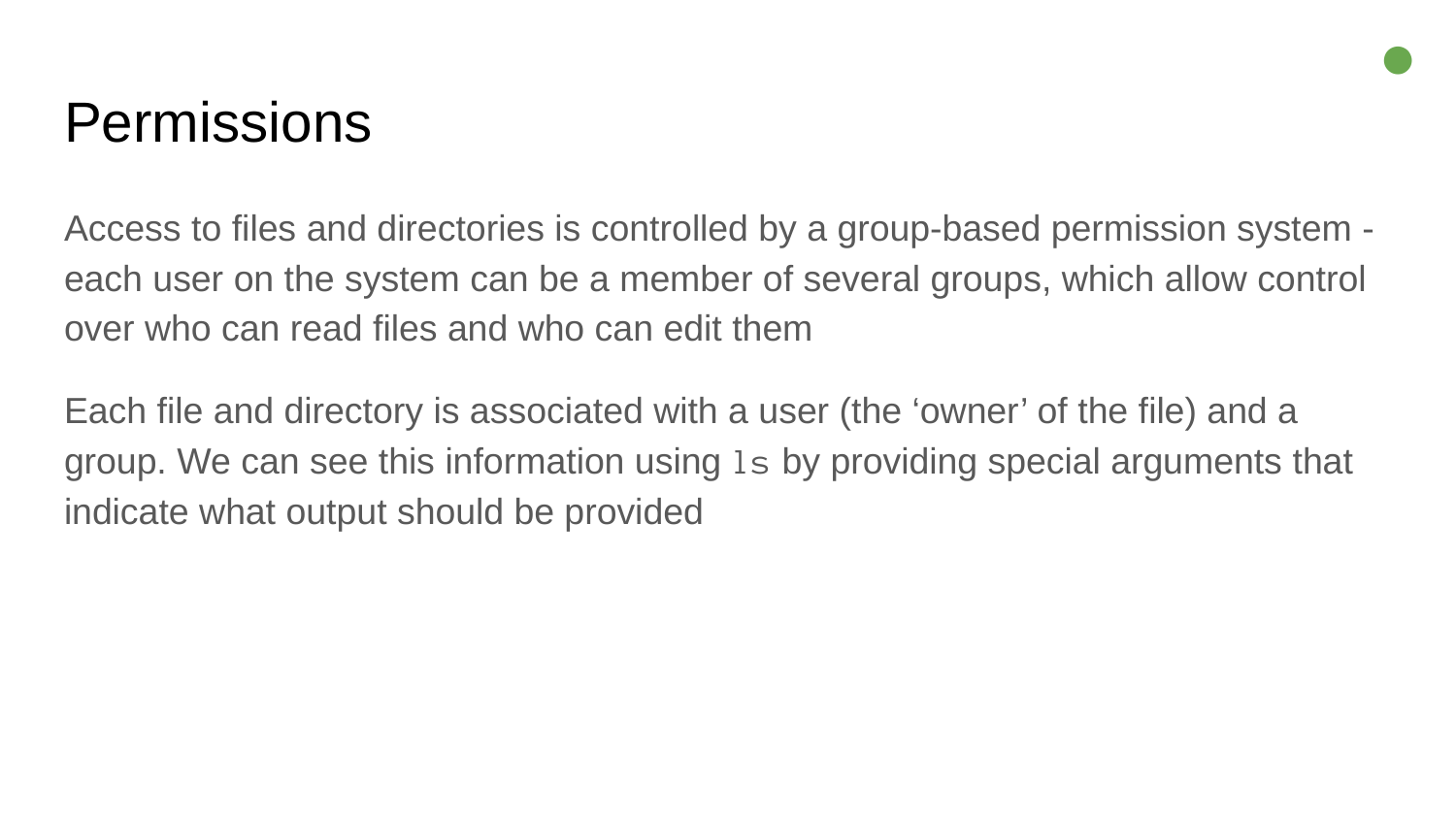

●
# Permissions
Access to files and directories is controlled by a group-based permission system - each user on the system can be a member of several groups, which allow control over who can read files and who can edit them
Each file and directory is associated with a user (the ‘owner’ of the file) and a group. We can see this information using ls by providing special arguments that indicate what output should be provided